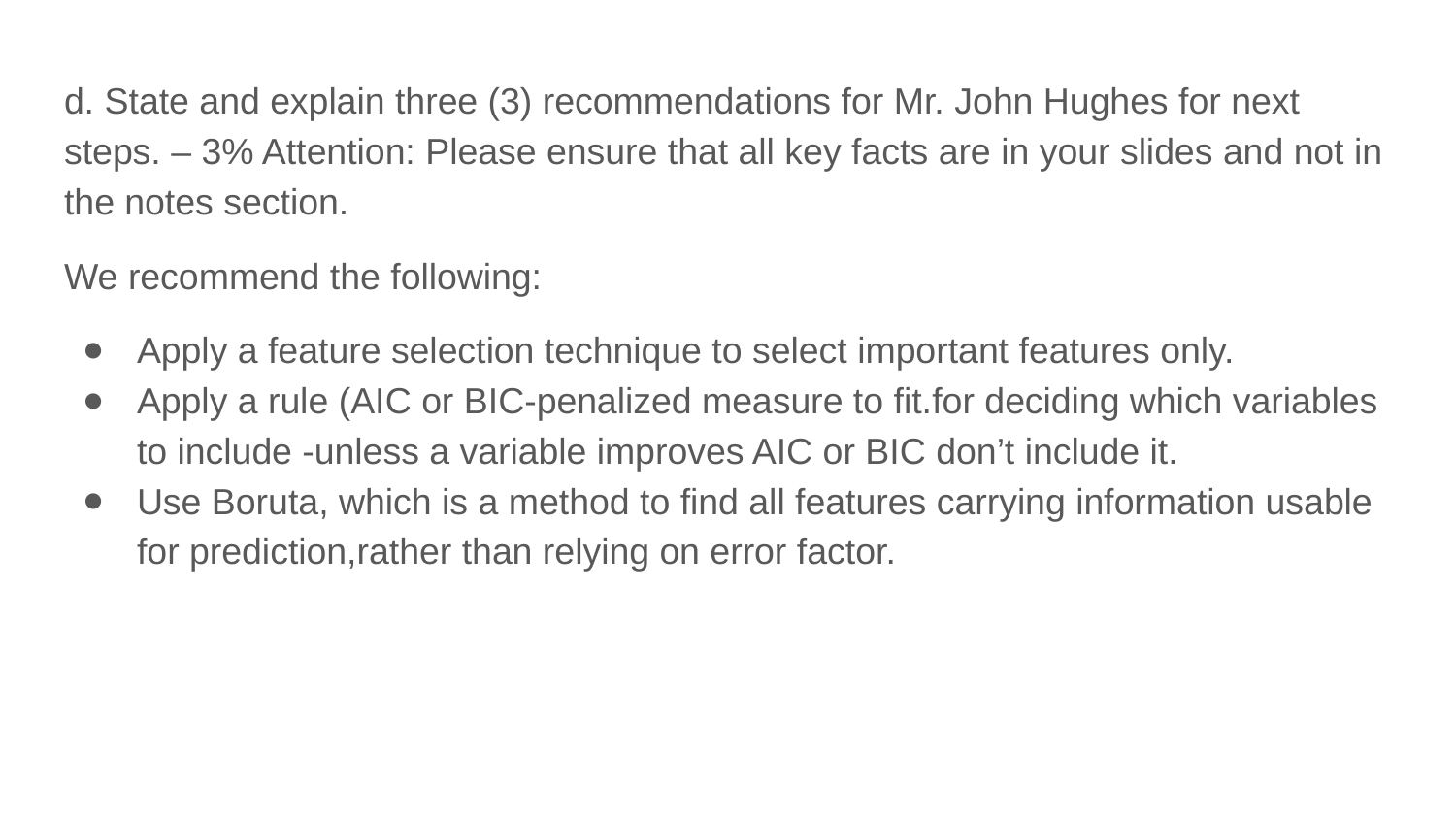

d. State and explain three (3) recommendations for Mr. John Hughes for next steps. – 3% Attention: Please ensure that all key facts are in your slides and not in the notes section.
We recommend the following:
Apply a feature selection technique to select important features only.
Apply a rule (AIC or BIC-penalized measure to fit.for deciding which variables to include -unless a variable improves AIC or BIC don’t include it.
Use Boruta, which is a method to find all features carrying information usable for prediction,rather than relying on error factor.